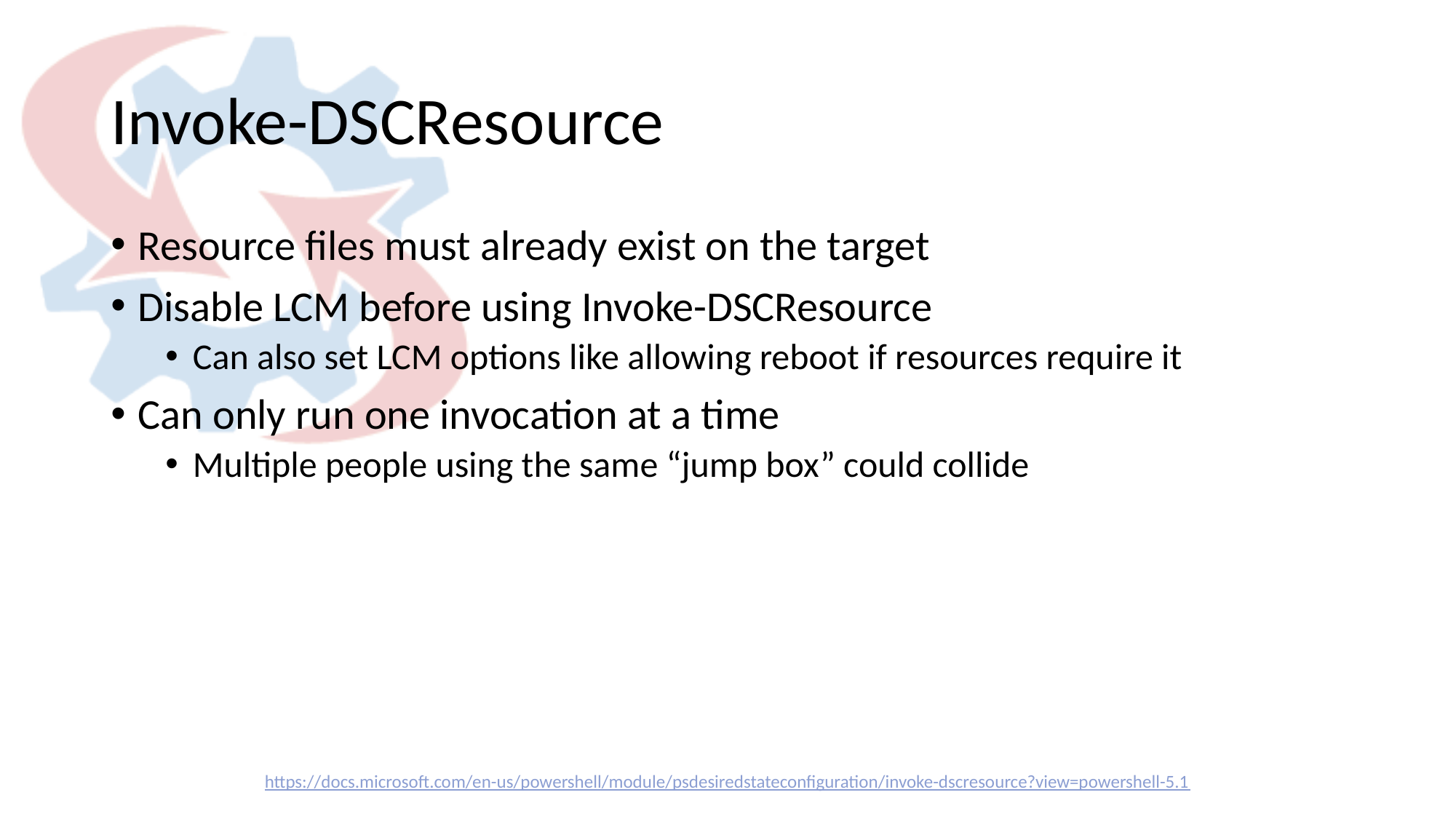

# Invoke-DSCResource
Resource files must already exist on the target
Disable LCM before using Invoke-DSCResource
Can also set LCM options like allowing reboot if resources require it
Can only run one invocation at a time
Multiple people using the same “jump box” could collide
https://docs.microsoft.com/en-us/powershell/module/psdesiredstateconfiguration/invoke-dscresource?view=powershell-5.1